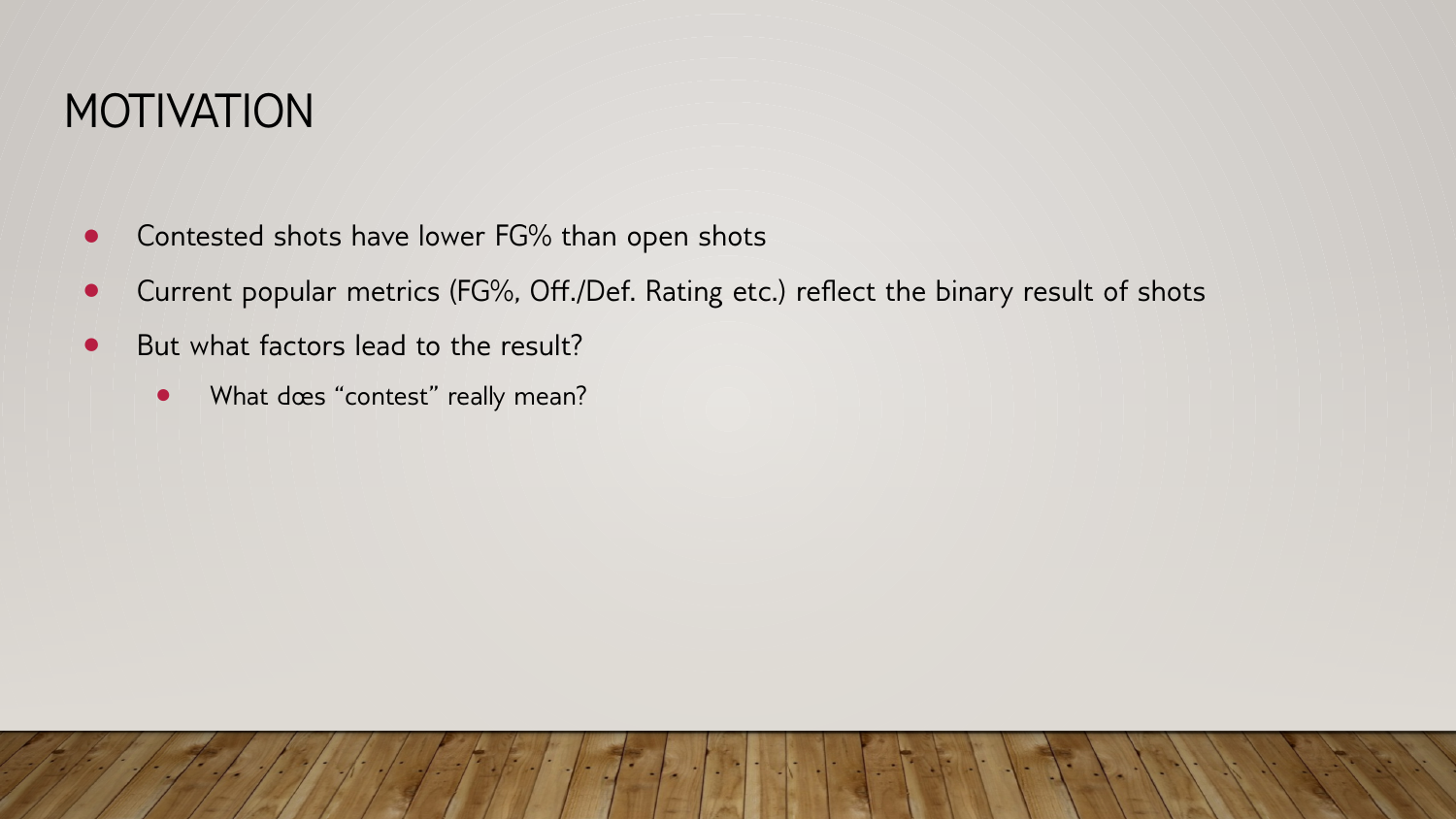

# Motivation
Contested shots have lower FG% than open shots
Current popular metrics (FG%, Off./Def. Rating etc.) reflect the binary result of shots
But what factors lead to the result?
What does “contest” really mean?